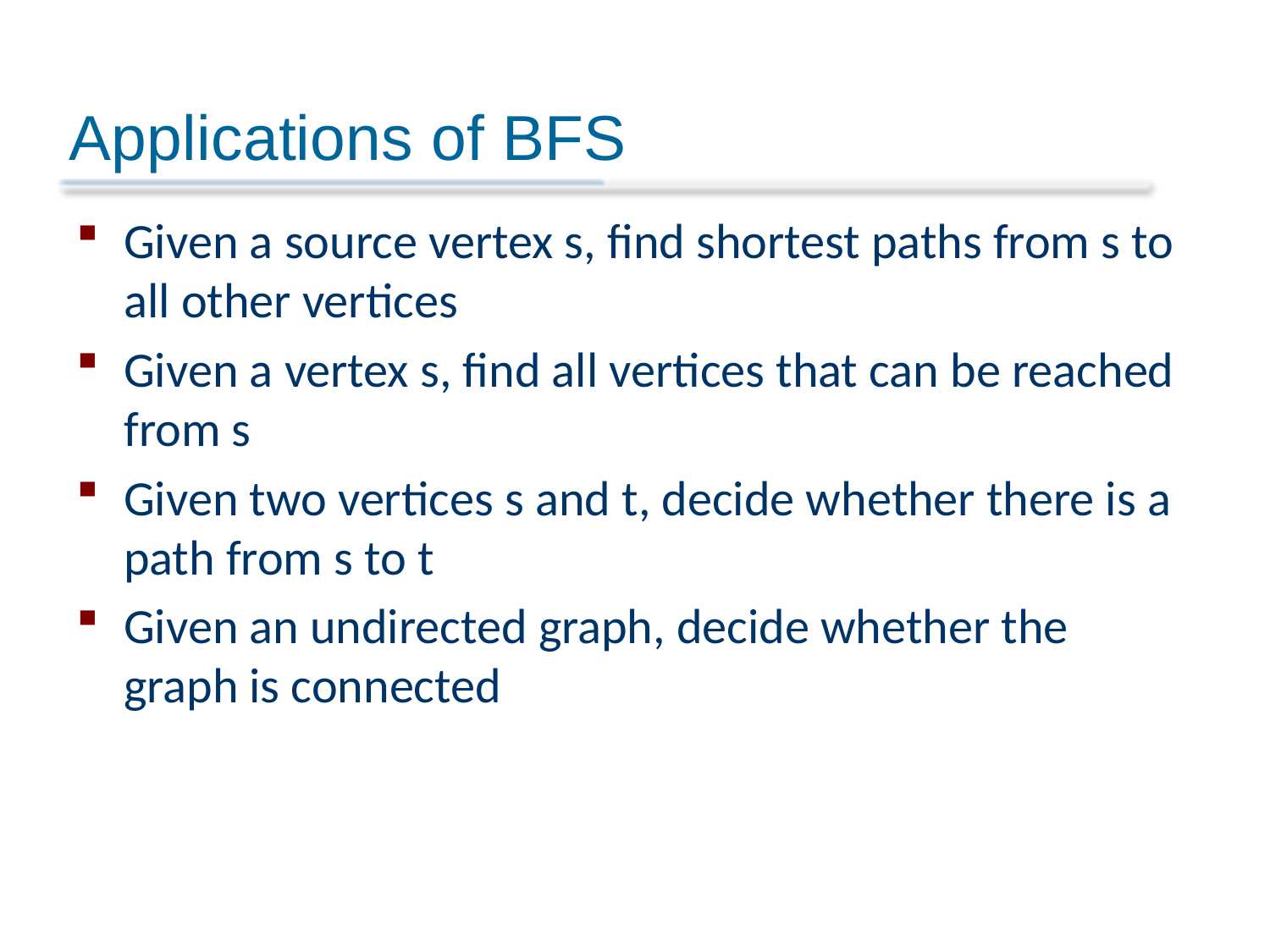

# Applications of BFS
Given a source vertex s, find shortest paths from s to all other vertices
Given a vertex s, find all vertices that can be reached from s
Given two vertices s and t, decide whether there is a path from s to t
Given an undirected graph, decide whether the graph is connected